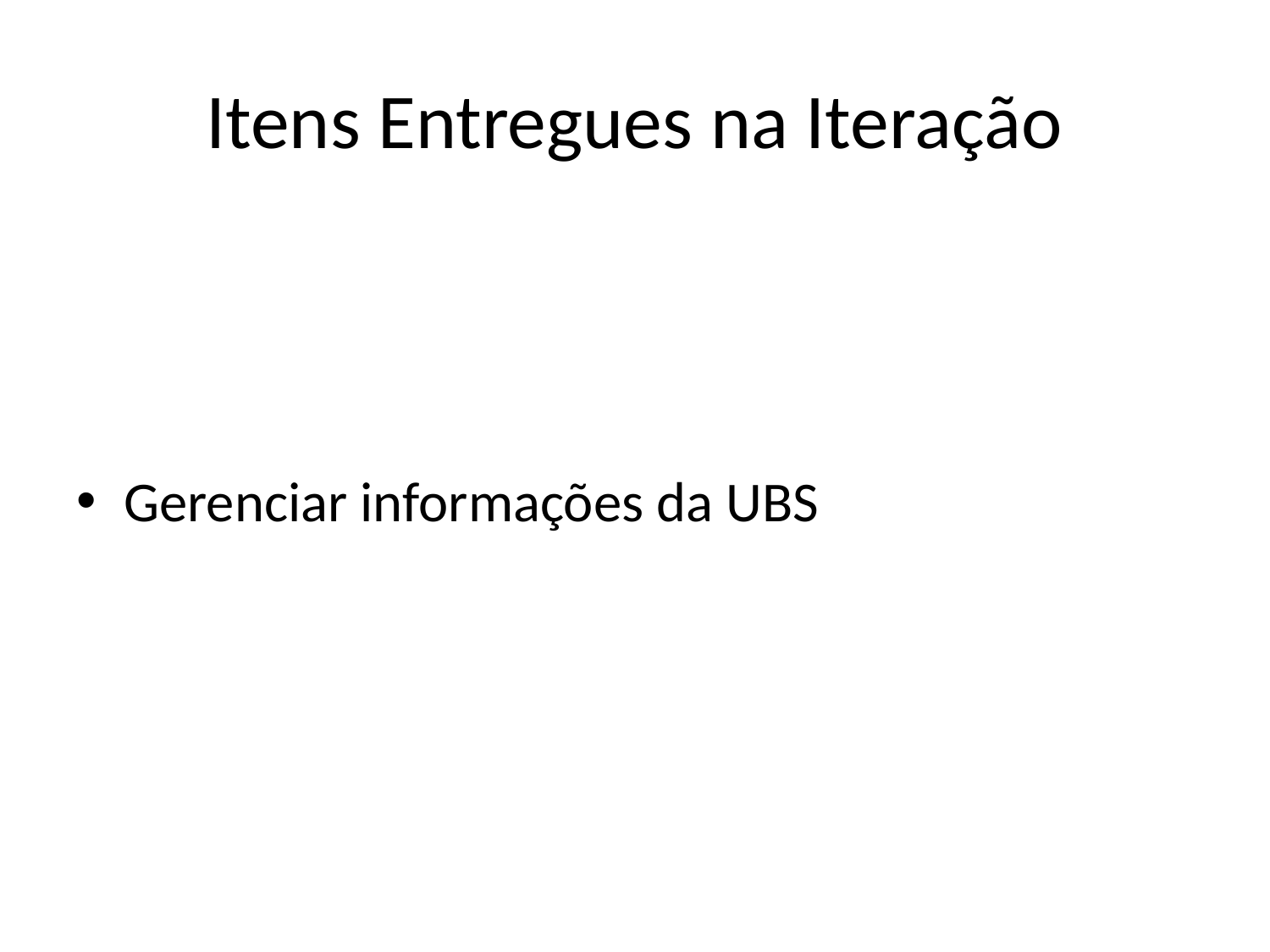

# Itens Entregues na Iteração

Gerenciar informações da UBS